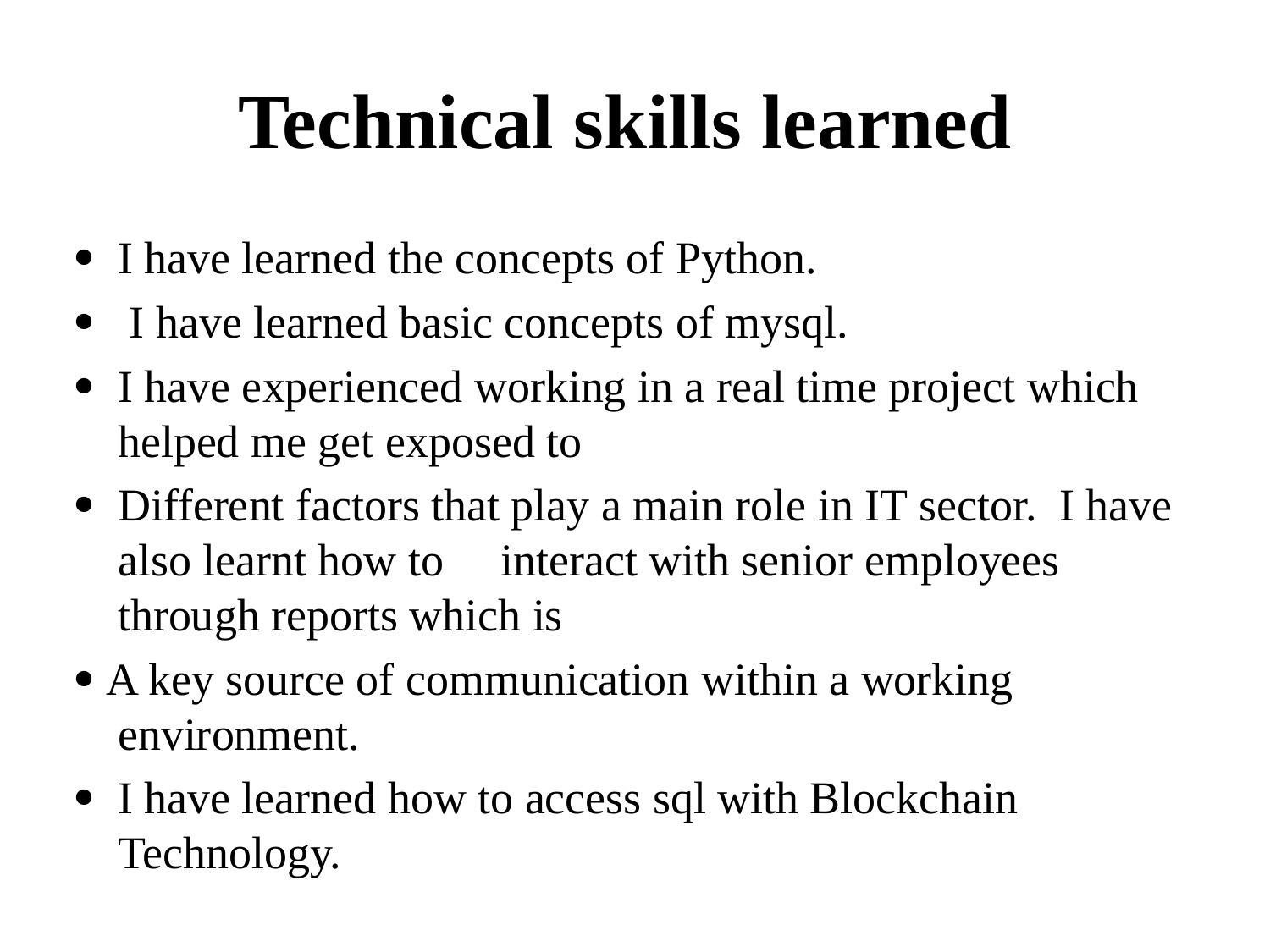

# Technical skills learned
•  I have learned the concepts of Python.
•   I have learned basic concepts of mysql.
•  I have experienced working in a real time project which helped me get exposed to
•  Different factors that play a main role in IT sector.  I have also learnt how to     interact with senior employees through reports which is
• A key source of communication within a working environment.
•  I have learned how to access sql with Blockchain Technology.